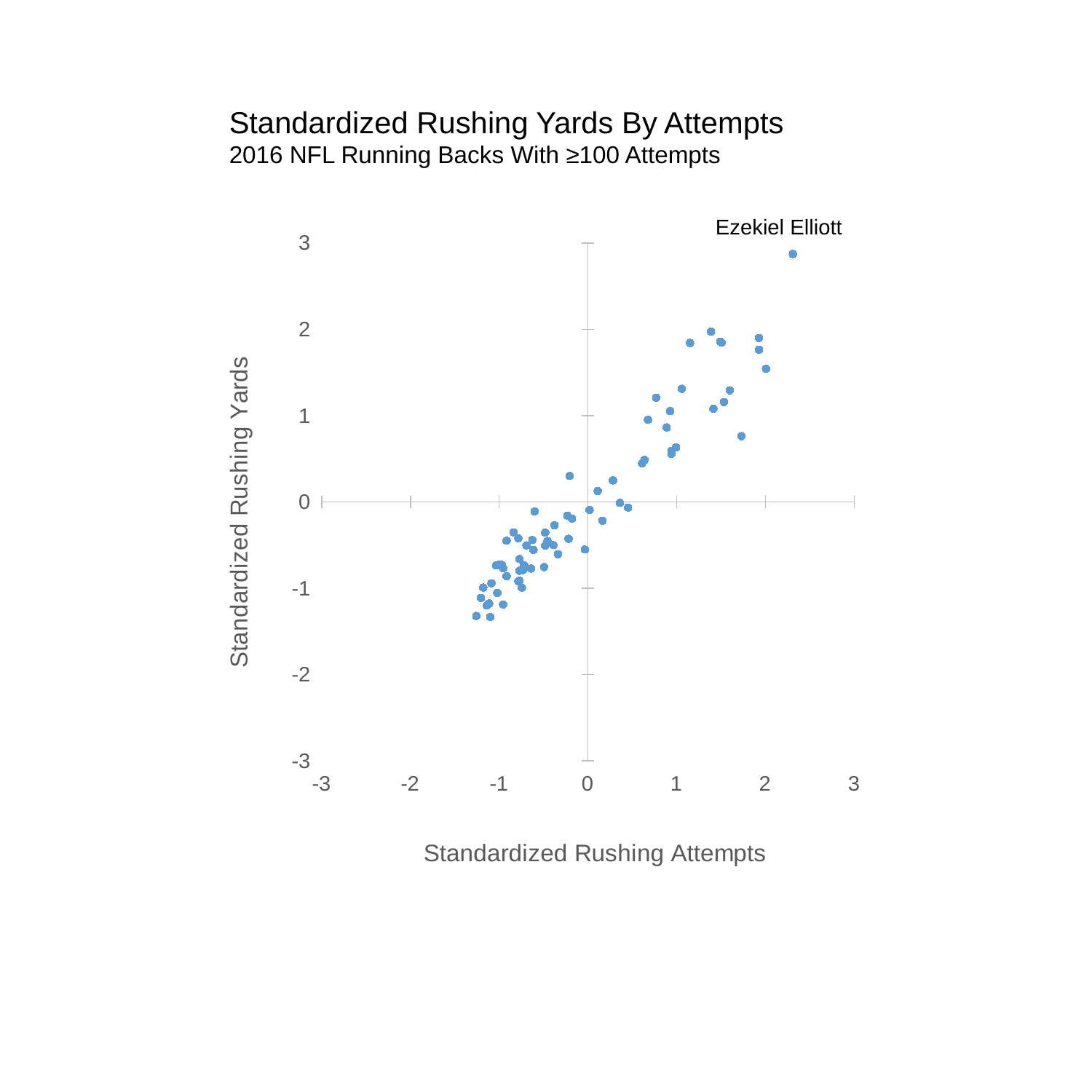

Standardized Rushing Yards By Attempts
2016 NFL Running Backs With ≥100 Attempts
Ezekiel Elliott

### Chart

| Category | Yds |
|---|---|